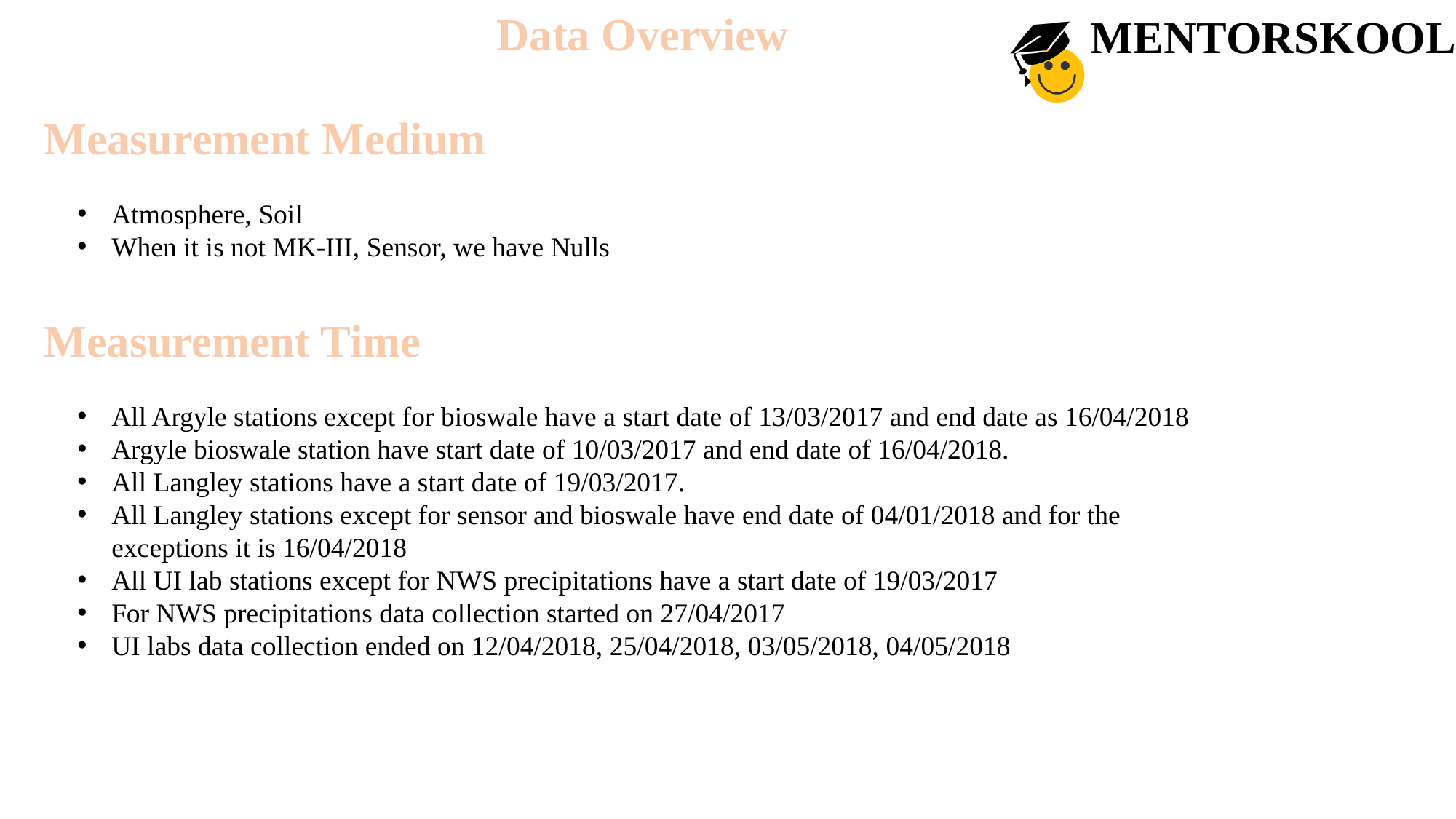

Data Overview
Measurement Medium
Atmosphere, Soil
When it is not MK-III, Sensor, we have Nulls
Measurement Time
All Argyle stations except for bioswale have a start date of 13/03/2017 and end date as 16/04/2018
Argyle bioswale station have start date of 10/03/2017 and end date of 16/04/2018.
All Langley stations have a start date of 19/03/2017.
All Langley stations except for sensor and bioswale have end date of 04/01/2018 and for the exceptions it is 16/04/2018
All UI lab stations except for NWS precipitations have a start date of 19/03/2017
For NWS precipitations data collection started on 27/04/2017
UI labs data collection ended on 12/04/2018, 25/04/2018, 03/05/2018, 04/05/2018